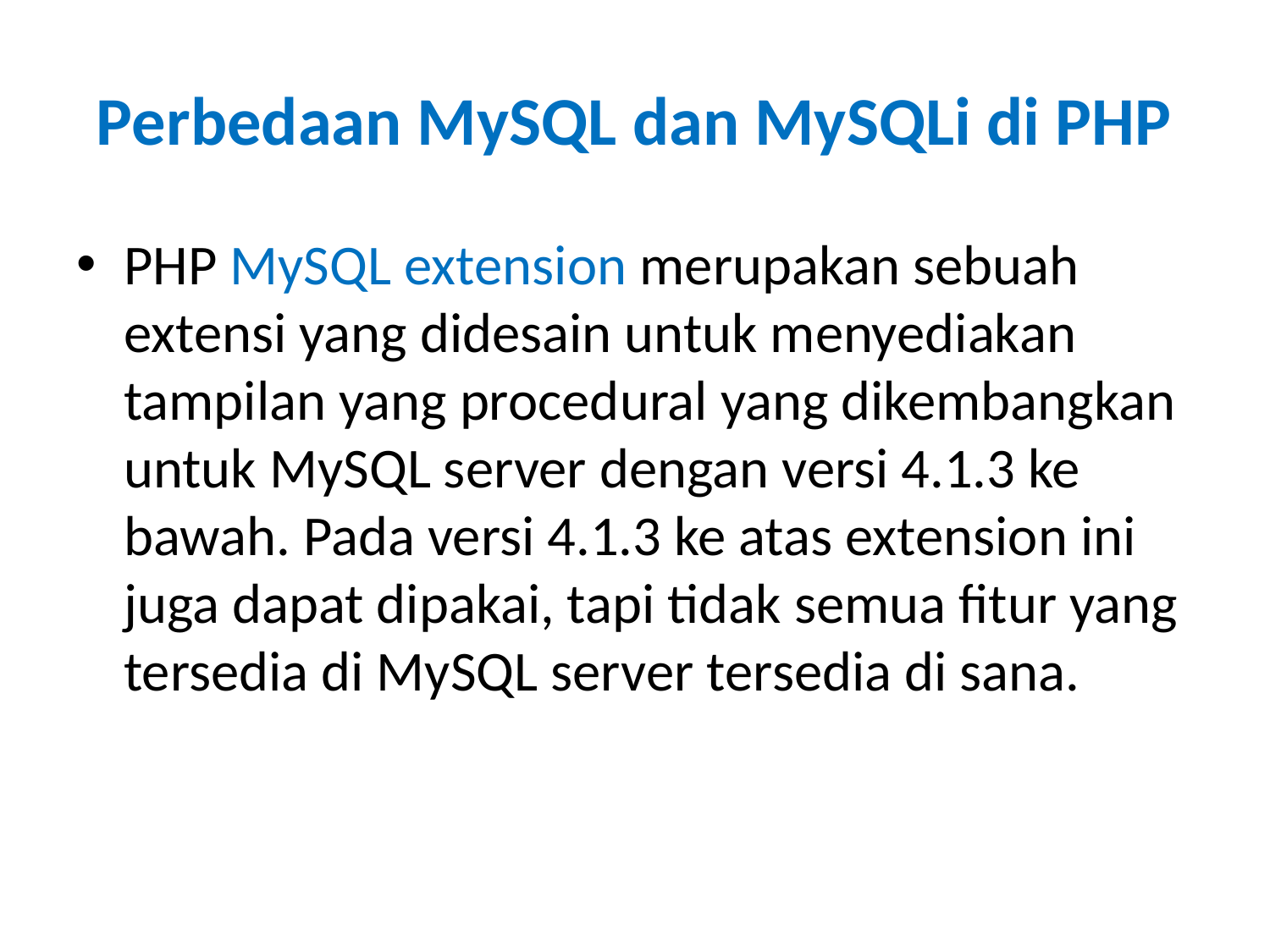

# Perbedaan MySQL dan MySQLi di PHP
PHP MySQL extension merupakan sebuah extensi yang didesain untuk menyediakan tampilan yang procedural yang dikembangkan untuk MySQL server dengan versi 4.1.3 ke bawah. Pada versi 4.1.3 ke atas extension ini juga dapat dipakai, tapi tidak semua fitur yang tersedia di MySQL server tersedia di sana.